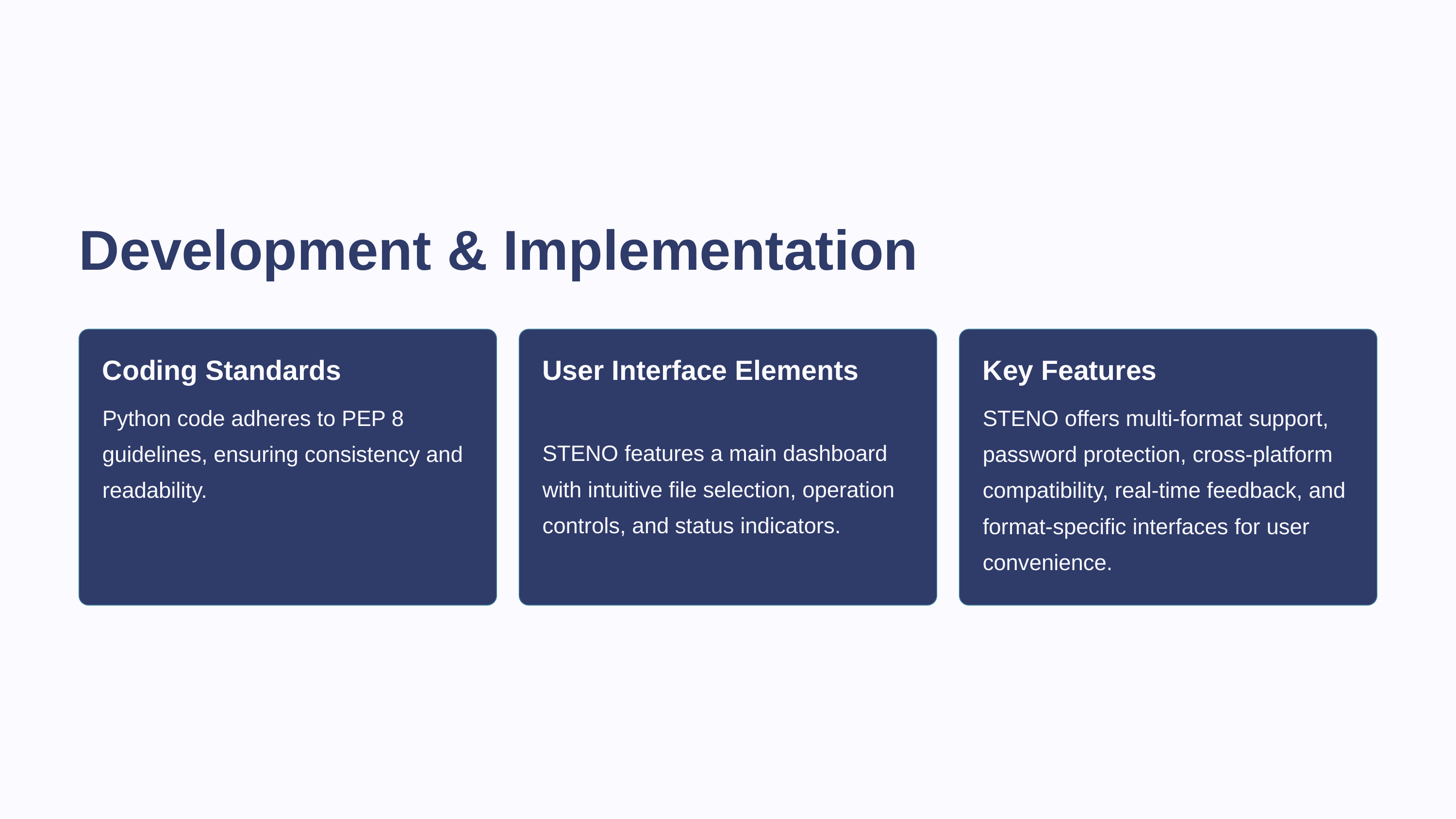

Development & Implementation

Coding Standards
User Interface Elements
Key Features
Python code adheres to PEP 8 guidelines, ensuring consistency and readability.
STENO offers multi-format support, password protection, cross-platform compatibility, real-time feedback, and format-specific interfaces for user convenience.
STENO features a main dashboard with intuitive file selection, operation controls, and status indicators.